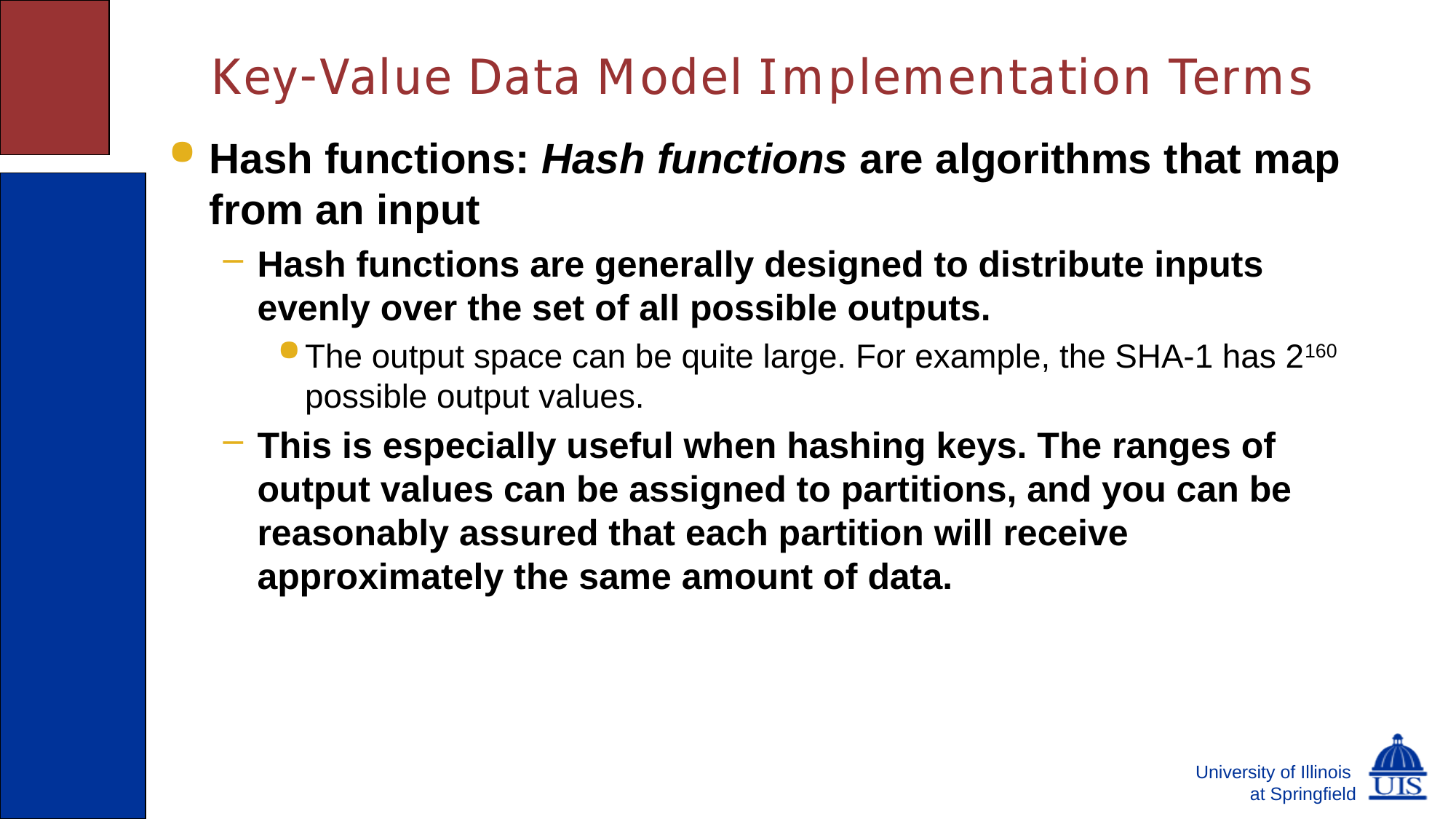

# Key-Value Data Model Implementation Terms
Hash functions: Hash functions are algorithms that map from an input
Hash functions are generally designed to distribute inputs evenly over the set of all possible outputs.
The output space can be quite large. For example, the SHA-1 has 2160 possible output values.
This is especially useful when hashing keys. The ranges of output values can be assigned to partitions, and you can be reasonably assured that each partition will receive approximately the same amount of data.